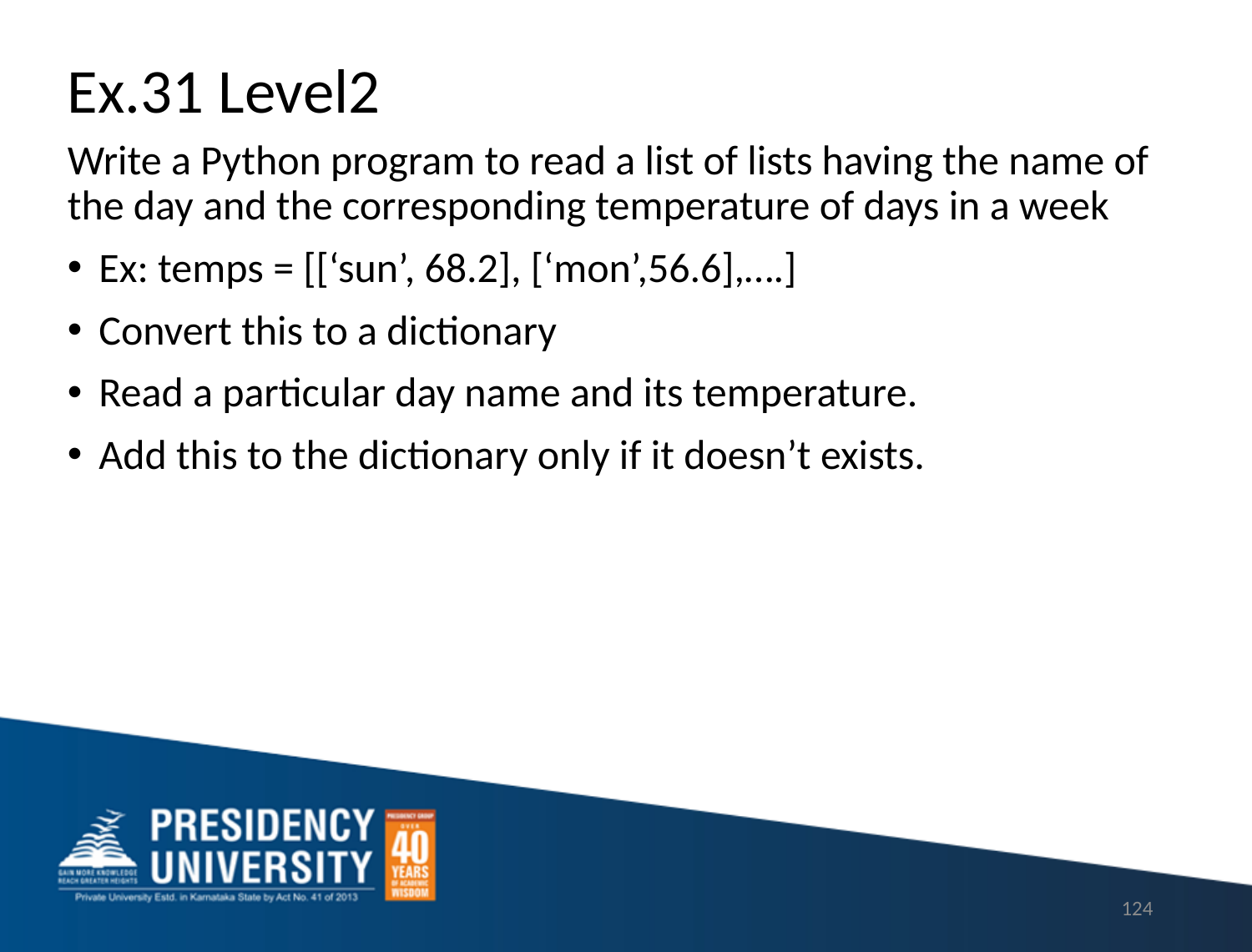

# Ex.31 Level2
Write a Python program to read a list of lists having the name of the day and the corresponding temperature of days in a week
Ex: temps = [[‘sun’, 68.2], [‘mon’,56.6],….]
Convert this to a dictionary
Read a particular day name and its temperature.
Add this to the dictionary only if it doesn’t exists.
124